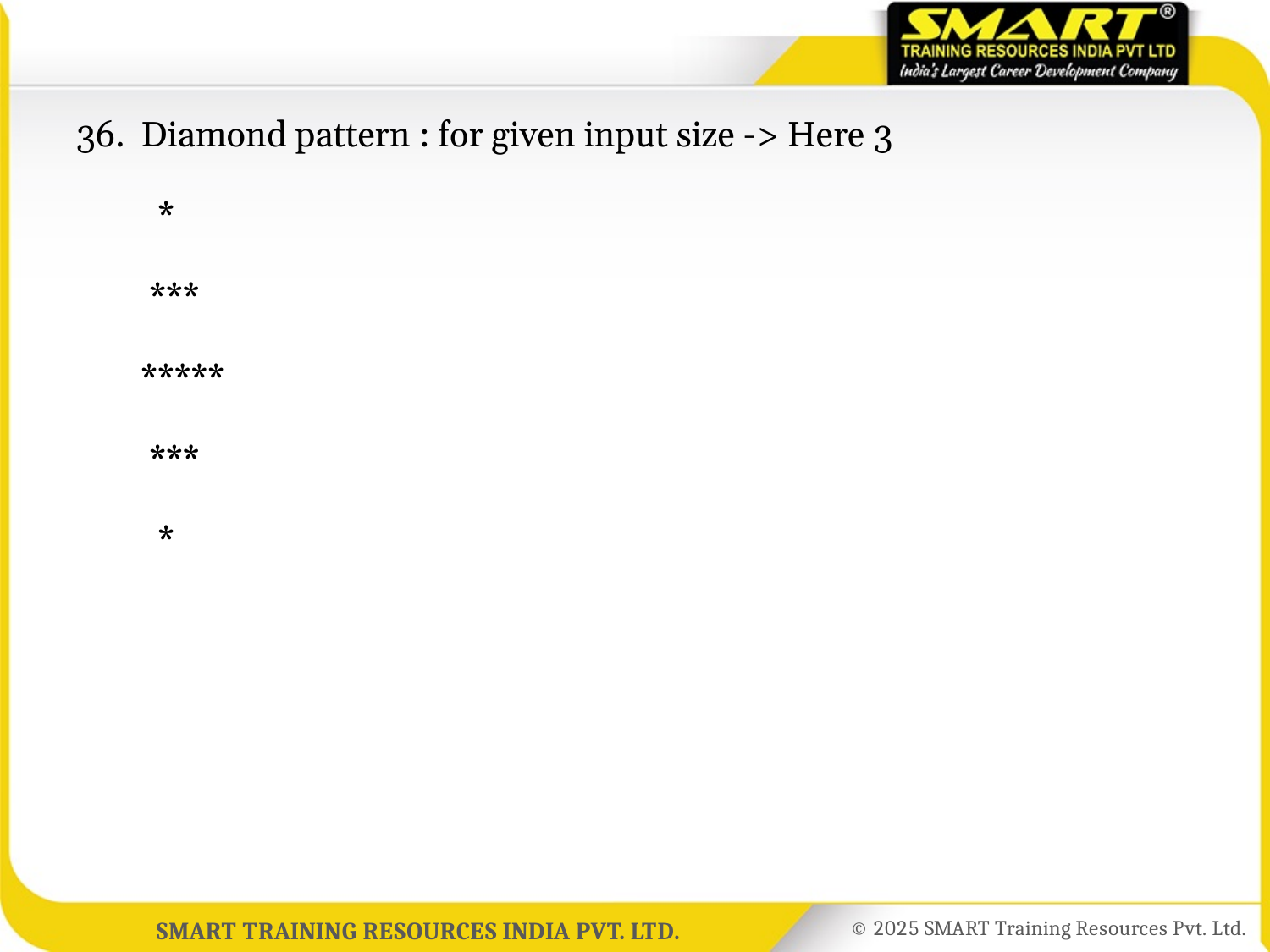

36.	Diamond pattern : for given input size -> Here 3
	  *
	 ***
	*****
	 ***
	  *